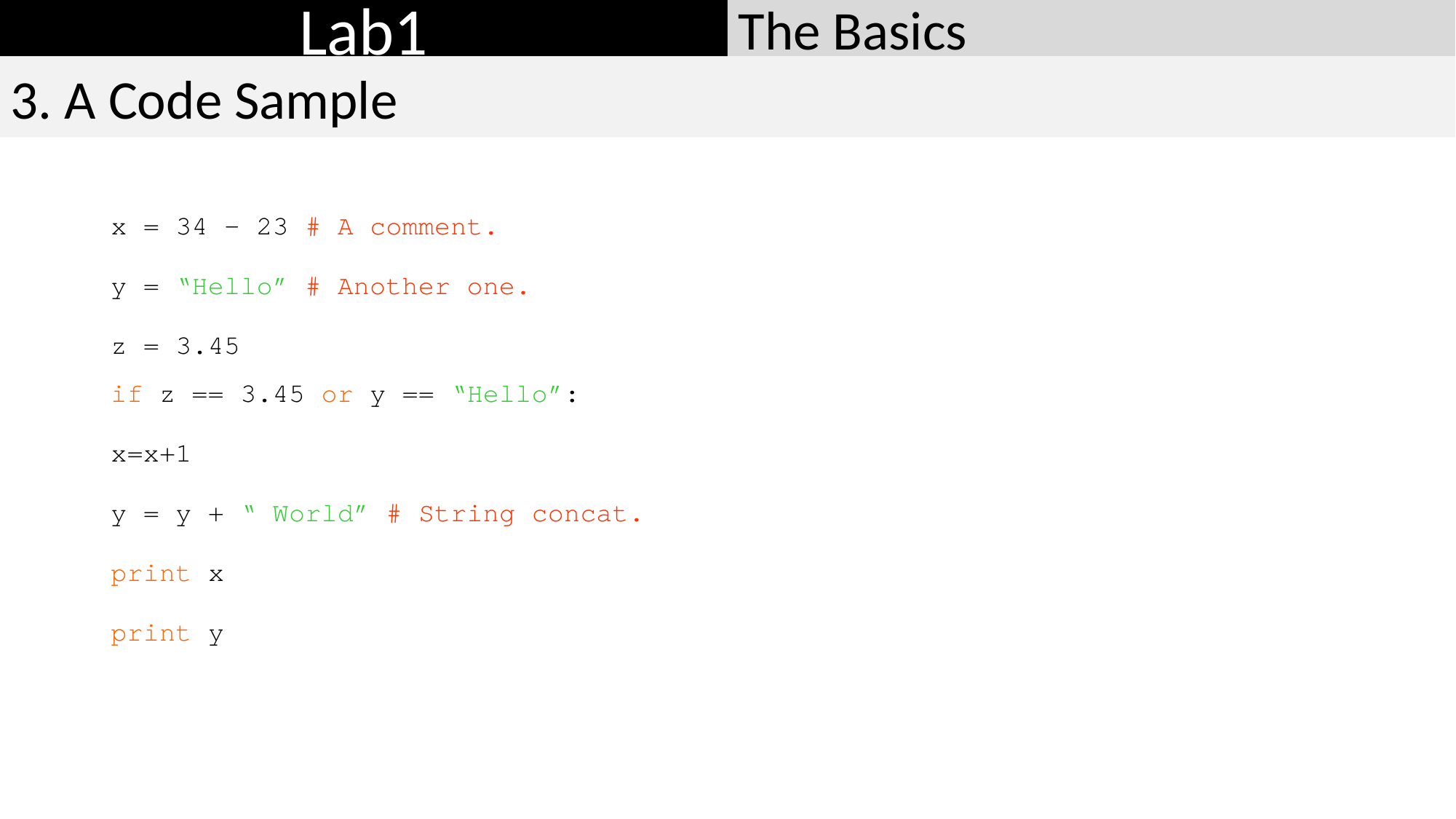

Lab1
The Basics
3. A Code Sample
x = 34 - 23 # A comment.
y = “Hello” # Another one.
z = 3.45
if z == 3.45 or y == “Hello”:
x=x+1
y = y + “ World” # String concat.
print x
print y